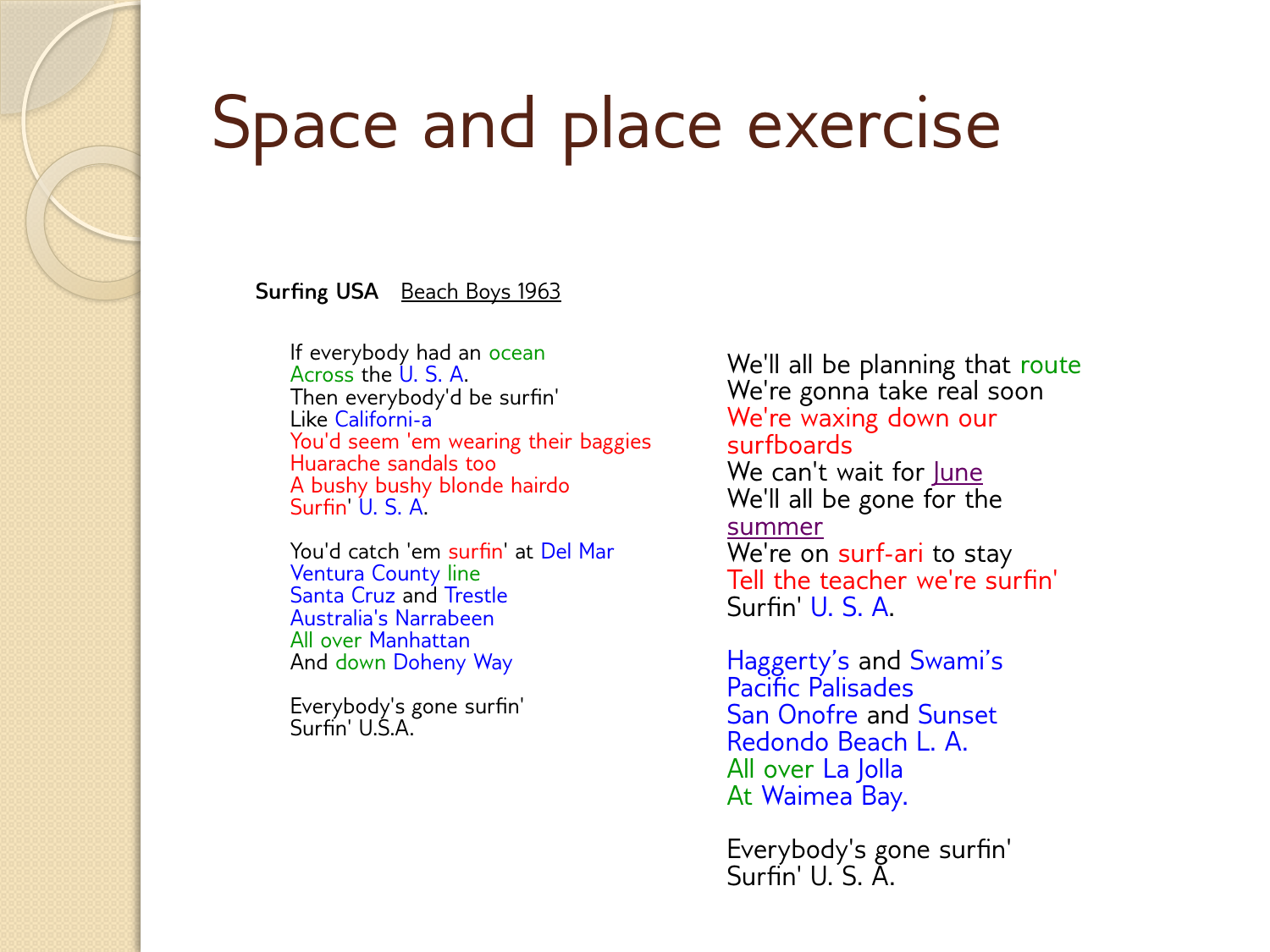

# Space and place exercise
We'll all be planning that route
We're gonna take real soon
We're waxing down our surfboards
We can't wait for June
We'll all be gone for the summer
We're on surf-ari to stay
Tell the teacher we're surfin'
Surfin' U. S. A.
Haggerty’s and Swami’s
Pacific Palisades
San Onofre and Sunset
Redondo Beach L. A.
All over La Jolla
At Waimea Bay.
Everybody's gone surfin'
Surfin' U. S. A.
Surfing USA   Beach Boys 1963

	If everybody had an ocean
Across the U. S. A.
Then everybody'd be surfin'
Like Californi-a
You'd seem 'em wearing their baggies
Huarache sandals too
A bushy bushy blonde hairdo
Surfin' U. S. A.
You'd catch 'em surfin' at Del Mar
Ventura County line
Santa Cruz and Trestle
Australia's Narrabeen
All over Manhattan
And down Doheny Way
Everybody's gone surfin'
Surfin' U.S.A.